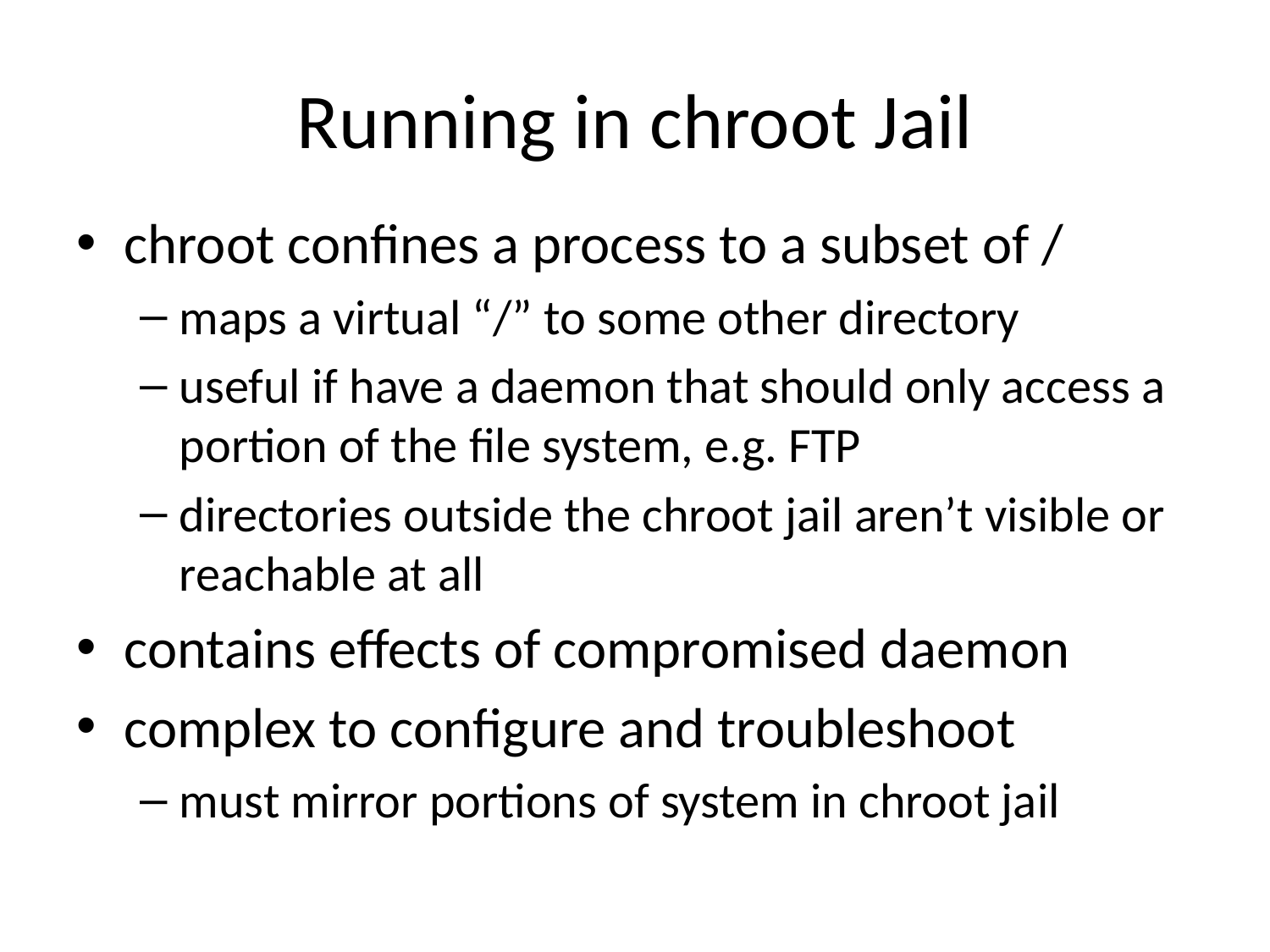

# Running in chroot Jail
chroot confines a process to a subset of /
maps a virtual “/” to some other directory
useful if have a daemon that should only access a portion of the file system, e.g. FTP
directories outside the chroot jail aren’t visible or reachable at all
contains effects of compromised daemon
complex to configure and troubleshoot
must mirror portions of system in chroot jail